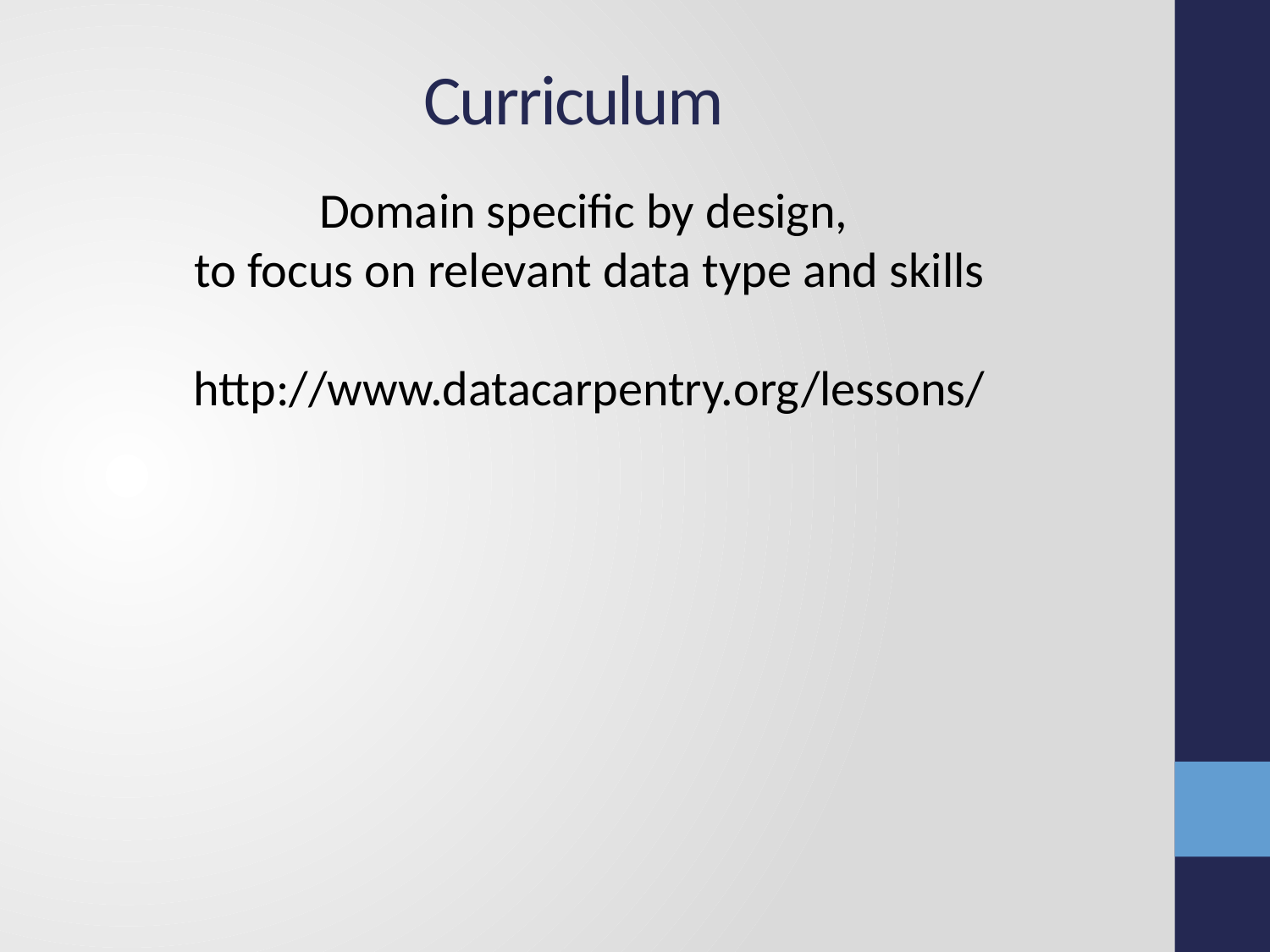

# Curriculum
Domain specific by design,
to focus on relevant data type and skills

http://www.datacarpentry.org/lessons/